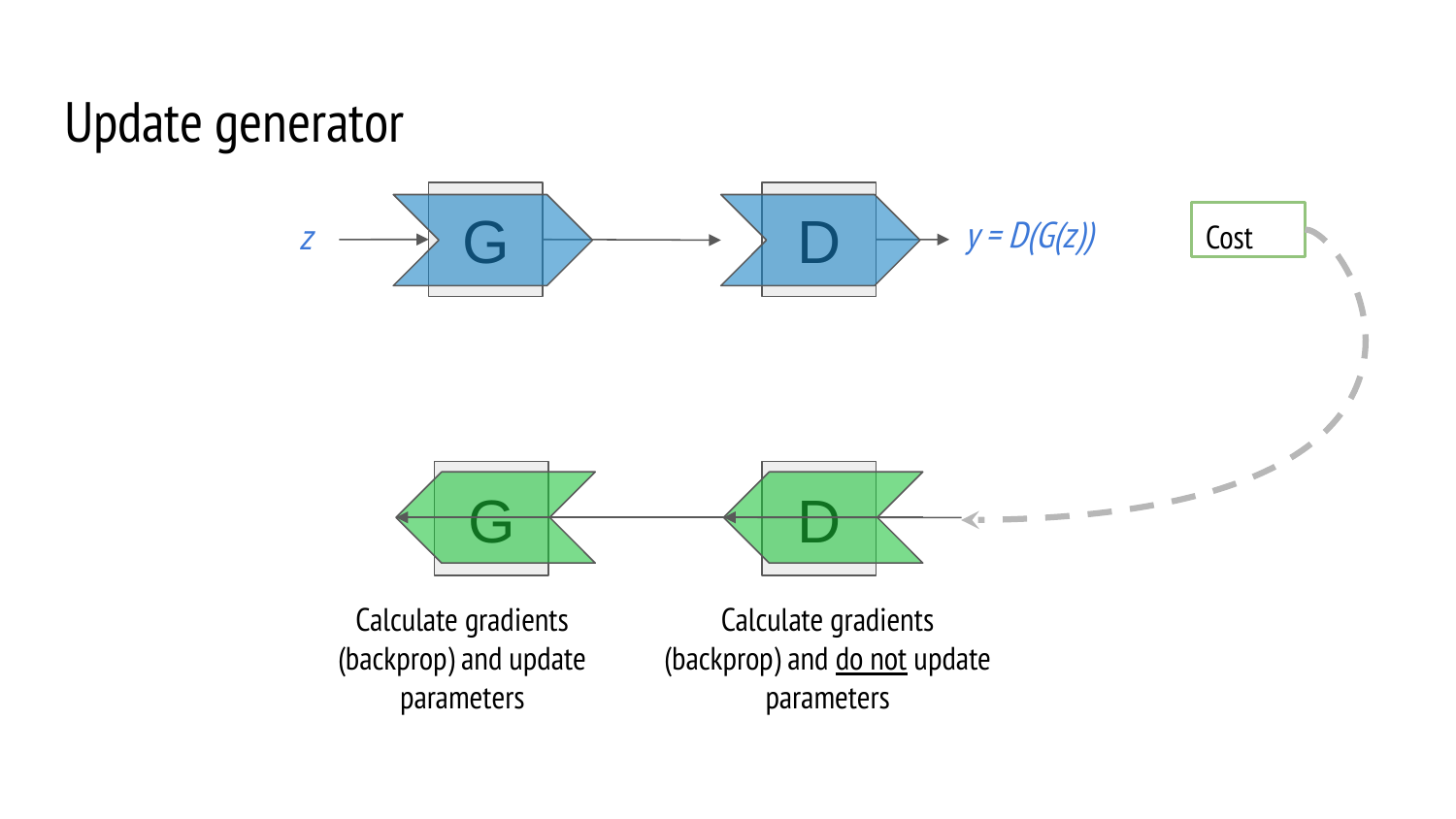

# Update generator
G
D

y = D(G(z))
z
Cost

G
D

Calculate gradients (backprop) and update parameters
Calculate gradients (backprop) and do not update parameters